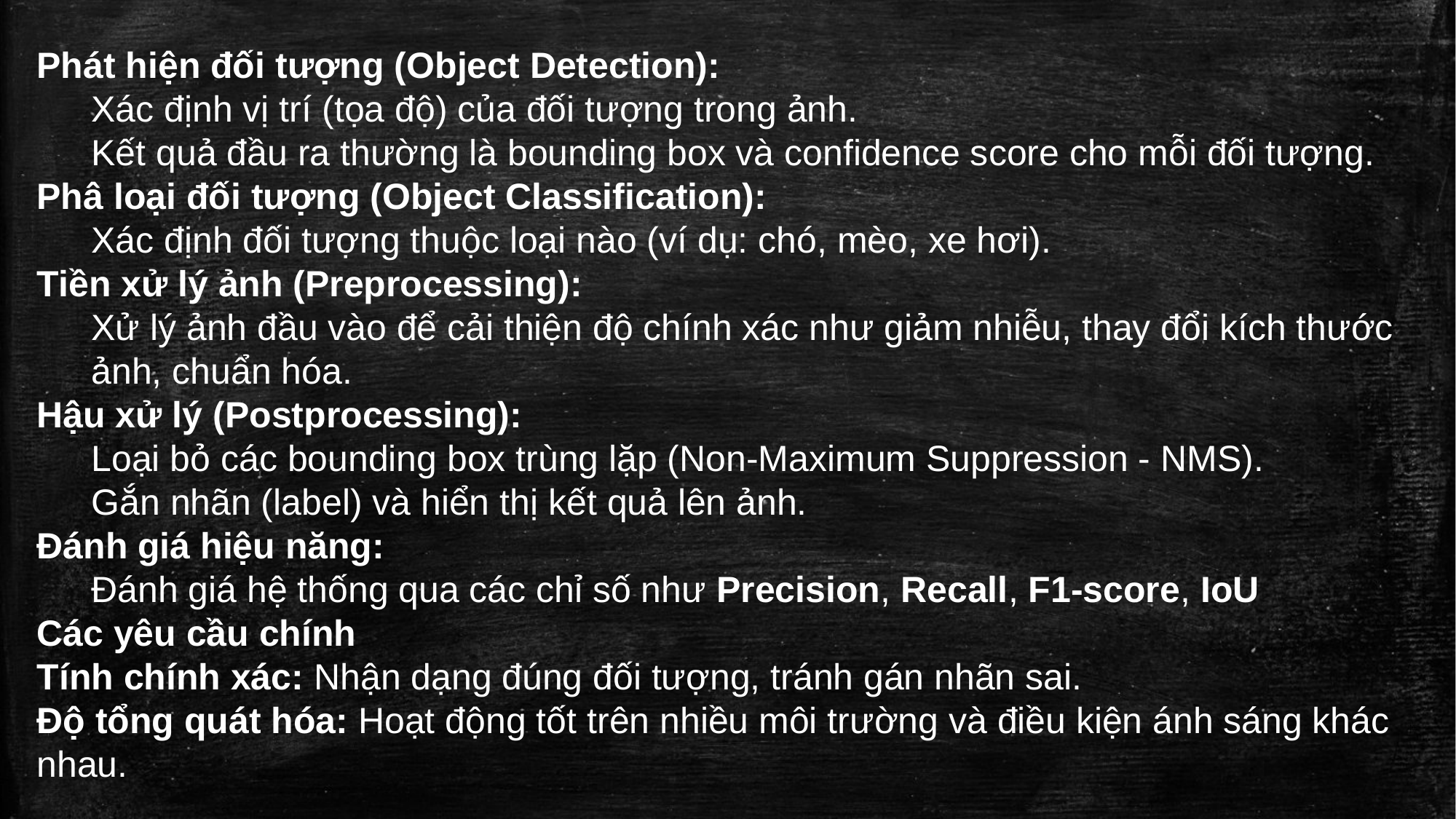

Phát hiện đối tượng (Object Detection):
Xác định vị trí (tọa độ) của đối tượng trong ảnh.
Kết quả đầu ra thường là bounding box và confidence score cho mỗi đối tượng.
Phâ loại đối tượng (Object Classification):
Xác định đối tượng thuộc loại nào (ví dụ: chó, mèo, xe hơi).
Tiền xử lý ảnh (Preprocessing):
Xử lý ảnh đầu vào để cải thiện độ chính xác như giảm nhiễu, thay đổi kích thước ảnh, chuẩn hóa.
Hậu xử lý (Postprocessing):
Loại bỏ các bounding box trùng lặp (Non-Maximum Suppression - NMS).
Gắn nhãn (label) và hiển thị kết quả lên ảnh.
Đánh giá hiệu năng:
Đánh giá hệ thống qua các chỉ số như Precision, Recall, F1-score, IoU
Các yêu cầu chính
Tính chính xác: Nhận dạng đúng đối tượng, tránh gán nhãn sai.
Độ tổng quát hóa: Hoạt động tốt trên nhiều môi trường và điều kiện ánh sáng khác nhau.